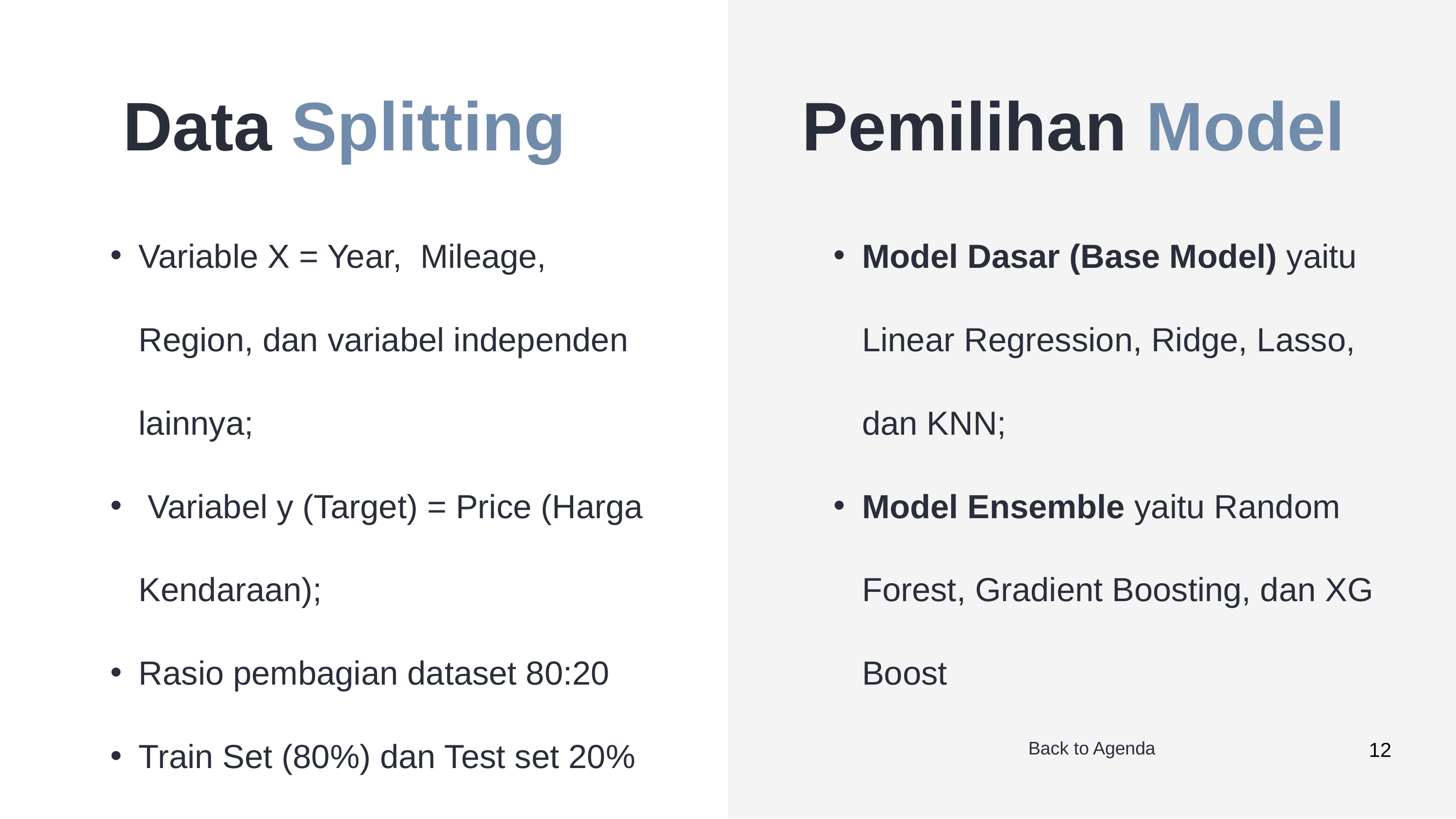

Data Splitting
Pemilihan Model
Variable X = Year,  Mileage, Region, dan variabel independen lainnya;
 Variabel y (Target) = Price (Harga Kendaraan);
Rasio pembagian dataset 80:20
Train Set (80%) dan Test set 20%
Model Dasar (Base Model) yaitu Linear Regression, Ridge, Lasso, dan KNN;
Model Ensemble yaitu Random Forest, Gradient Boosting, dan XG Boost
12
Back to Agenda